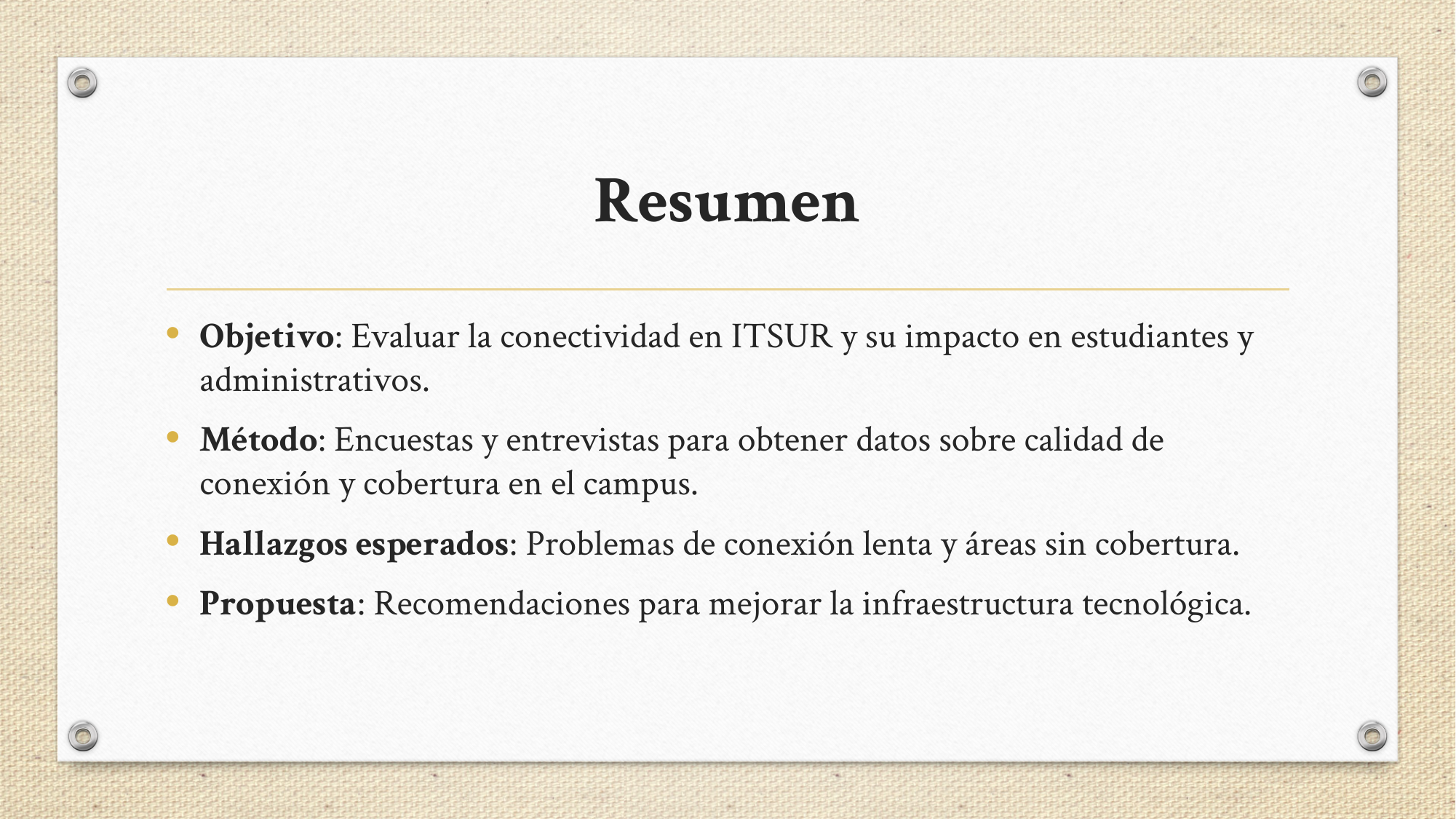

# Resumen
Objetivo: Evaluar la conectividad en ITSUR y su impacto en estudiantes y administrativos.
Método: Encuestas y entrevistas para obtener datos sobre calidad de conexión y cobertura en el campus.
Hallazgos esperados: Problemas de conexión lenta y áreas sin cobertura.
Propuesta: Recomendaciones para mejorar la infraestructura tecnológica.